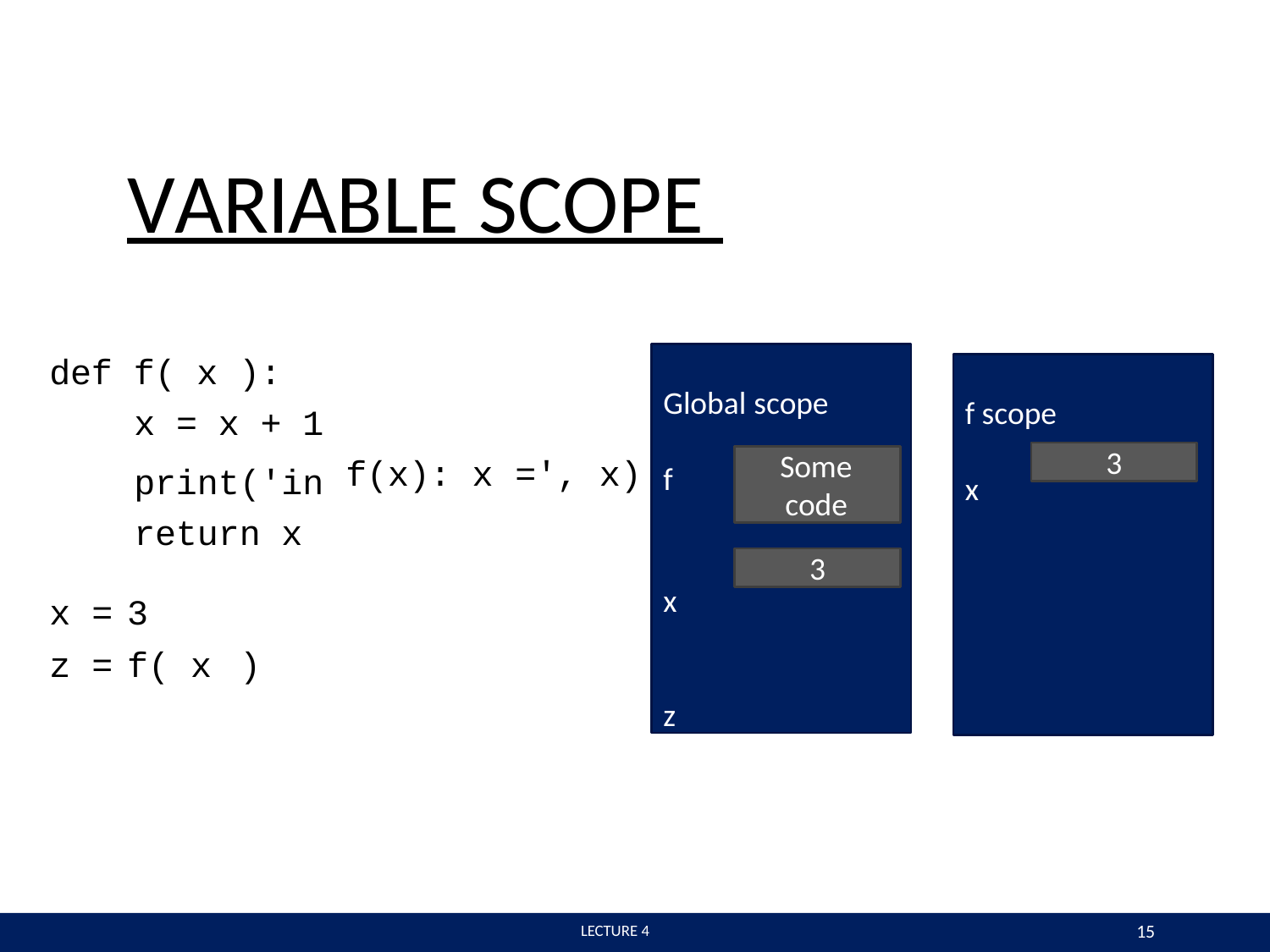

# VARIABLE SCOPE
Global scope f
xz
def f( x ):
x = x + 1
f scope x

3
Some code
print('in return x
f(x): x
=', x)
3
| x | = | 3 |  |
| --- | --- | --- | --- |
| z | = | f( x | ) |
15
 LECTURE 4